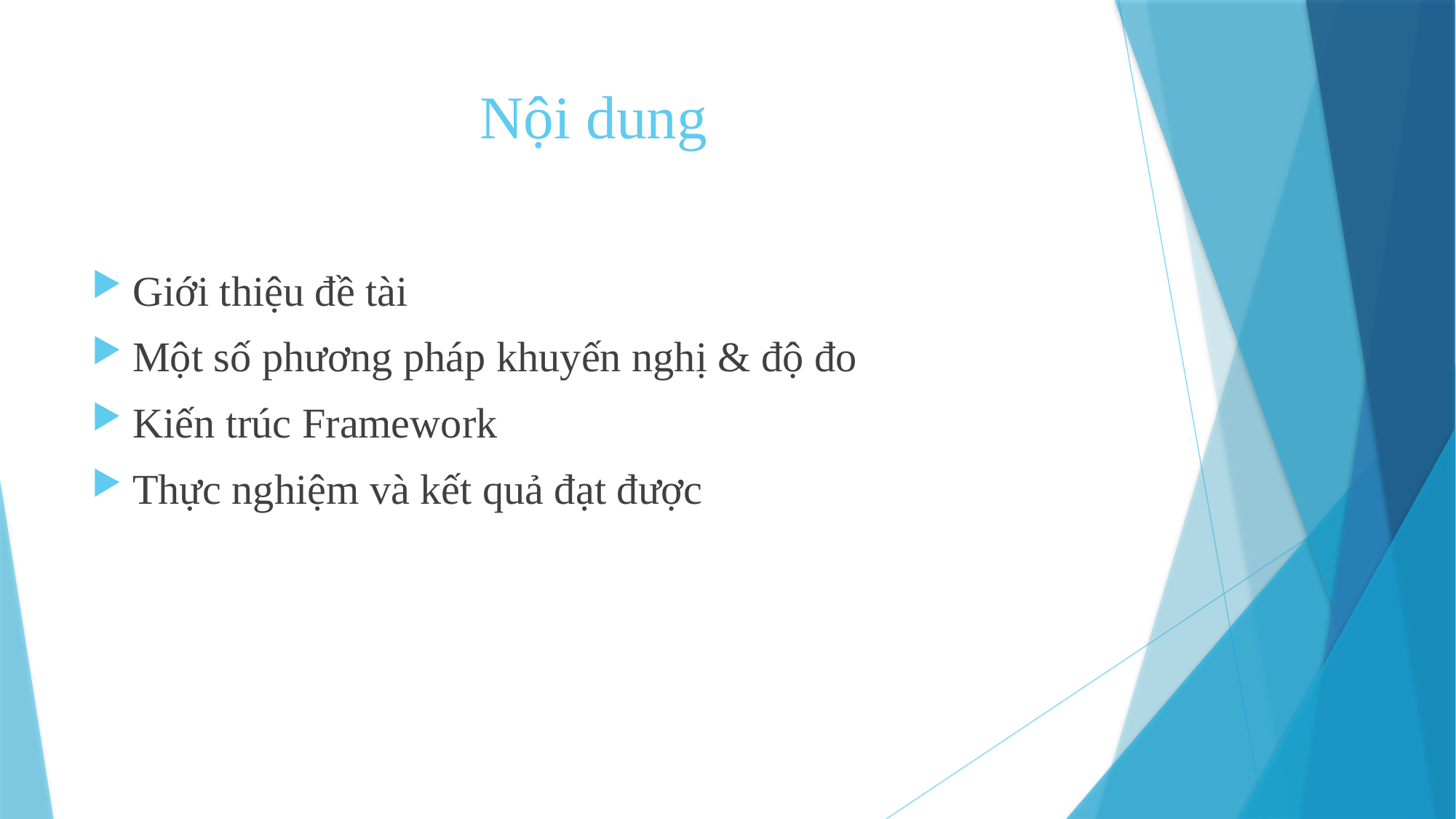

# Nội dung
Giới thiệu đề tài
Một số phương pháp khuyến nghị & độ đo
Kiến trúc Framework
Thực nghiệm và kết quả đạt được